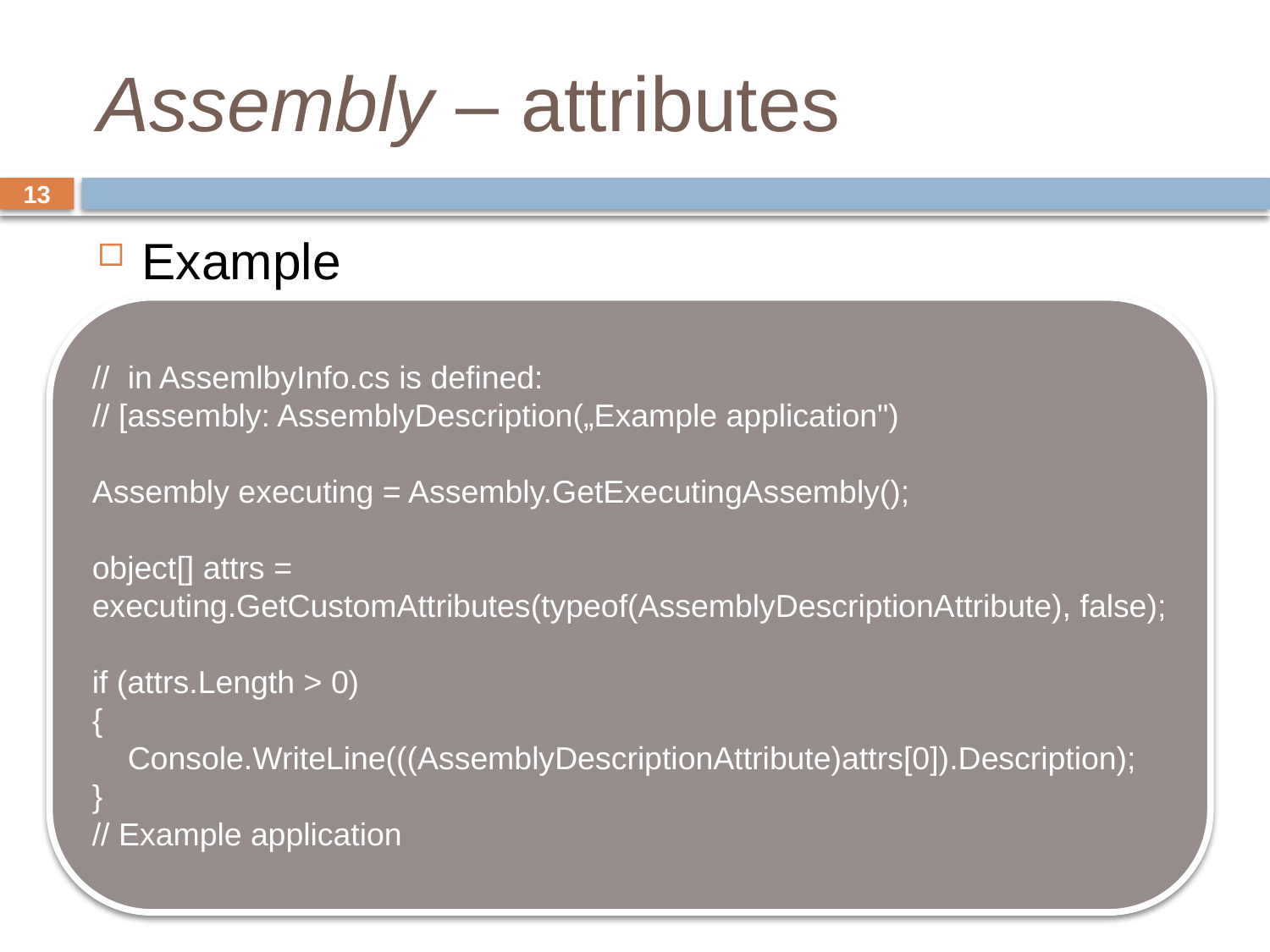

# Assembly – attributes
13
Example
//  in AssemlbyInfo.cs is defined:
// [assembly: AssemblyDescription(„Example application")

Assembly executing = Assembly.GetExecutingAssembly();

object[] attrs = executing.GetCustomAttributes(typeof(AssemblyDescriptionAttribute), false);

if (attrs.Length > 0)
{
    Console.WriteLine(((AssemblyDescriptionAttribute)attrs[0]).Description);
}
// Example application